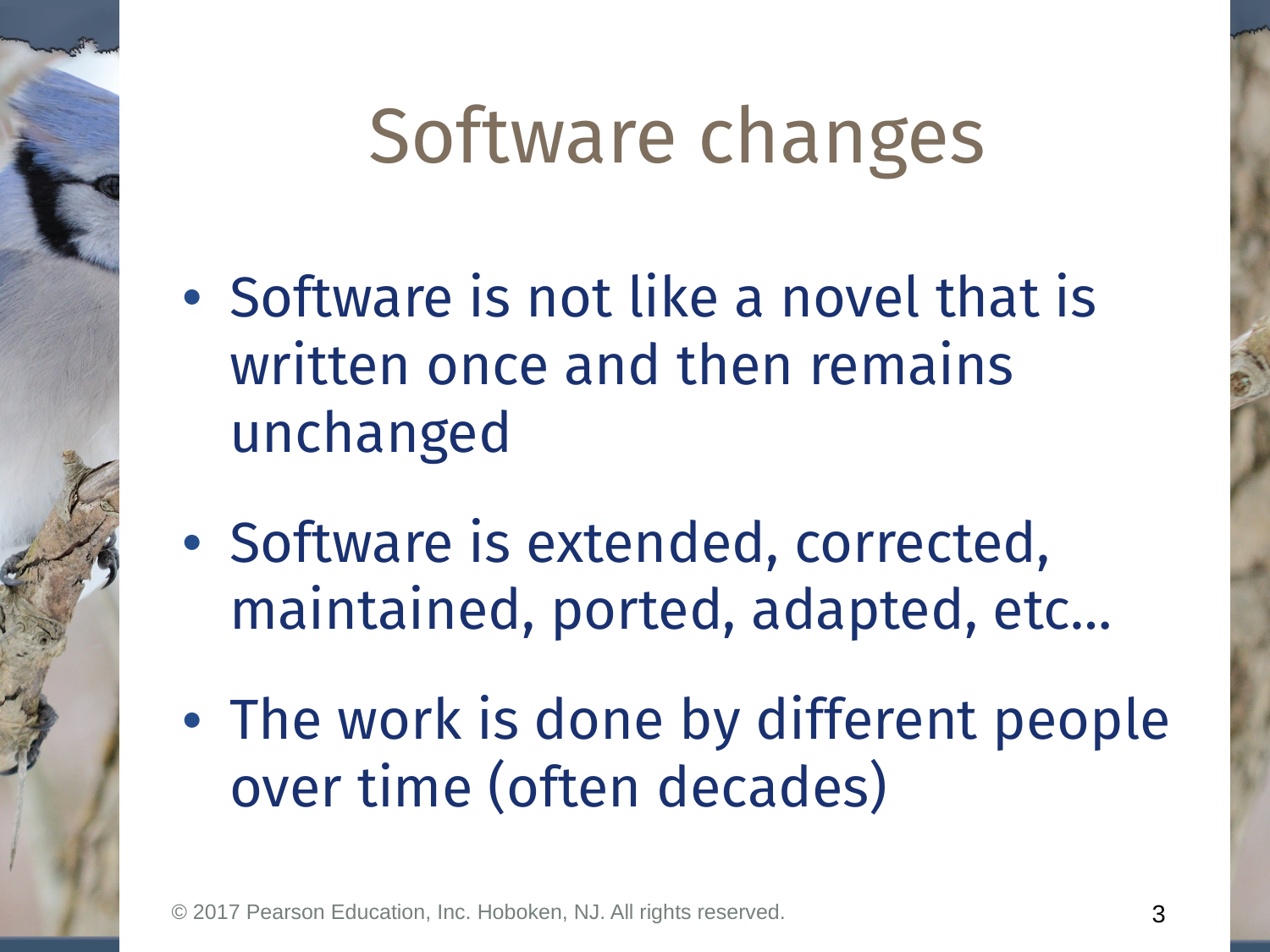

# Software changes
Software is not like a novel that is written once and then remains unchanged
Software is extended, corrected, maintained, ported, adapted, etc…
The work is done by different people over time (often decades)
© 2017 Pearson Education, Inc. Hoboken, NJ. All rights reserved.